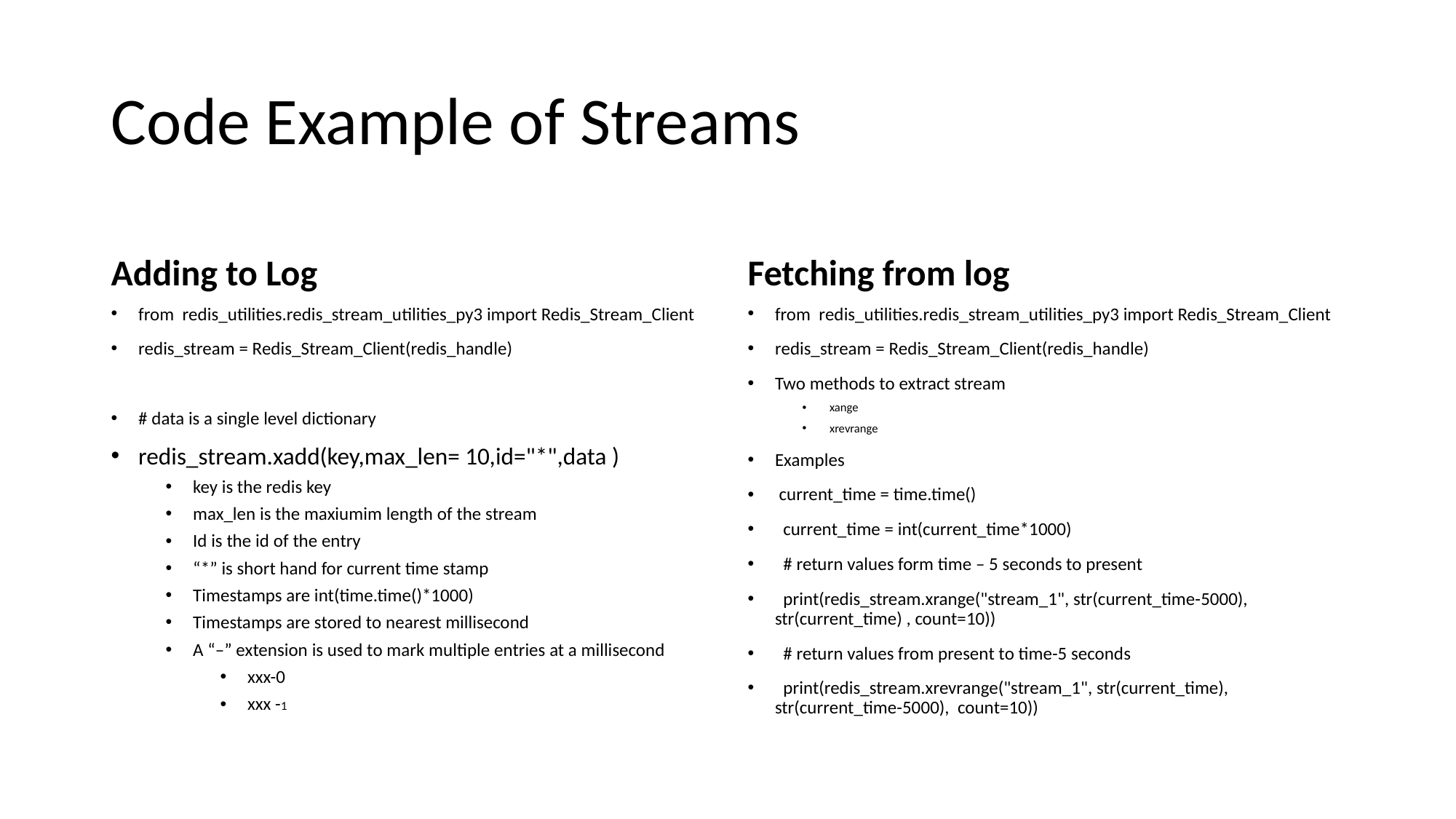

# Code Example of Streams
Adding to Log
Fetching from log
from  redis_utilities.redis_stream_utilities_py3 import Redis_Stream_Client
redis_stream = Redis_Stream_Client(redis_handle)

# data is a single level dictionary
redis_stream.xadd(key,max_len= 10,id="*",data )
key is the redis key
max_len is the maxiumim length of the stream
Id is the id of the entry
“*” is short hand for current time stamp
Timestamps are int(time.time()*1000)
Timestamps are stored to nearest millisecond
A “–” extension is used to mark multiple entries at a millisecond
xxx-0
xxx -1
from  redis_utilities.redis_stream_utilities_py3 import Redis_Stream_Client
redis_stream = Redis_Stream_Client(redis_handle)
Two methods to extract stream
xange
xrevrange
Examples
 current_time = time.time()
  current_time = int(current_time*1000)
  # return values form time – 5 seconds to present
  print(redis_stream.xrange("stream_1", str(current_time-5000), str(current_time) , count=10))
  # return values from present to time-5 seconds
  print(redis_stream.xrevrange("stream_1", str(current_time), str(current_time-5000),  count=10))